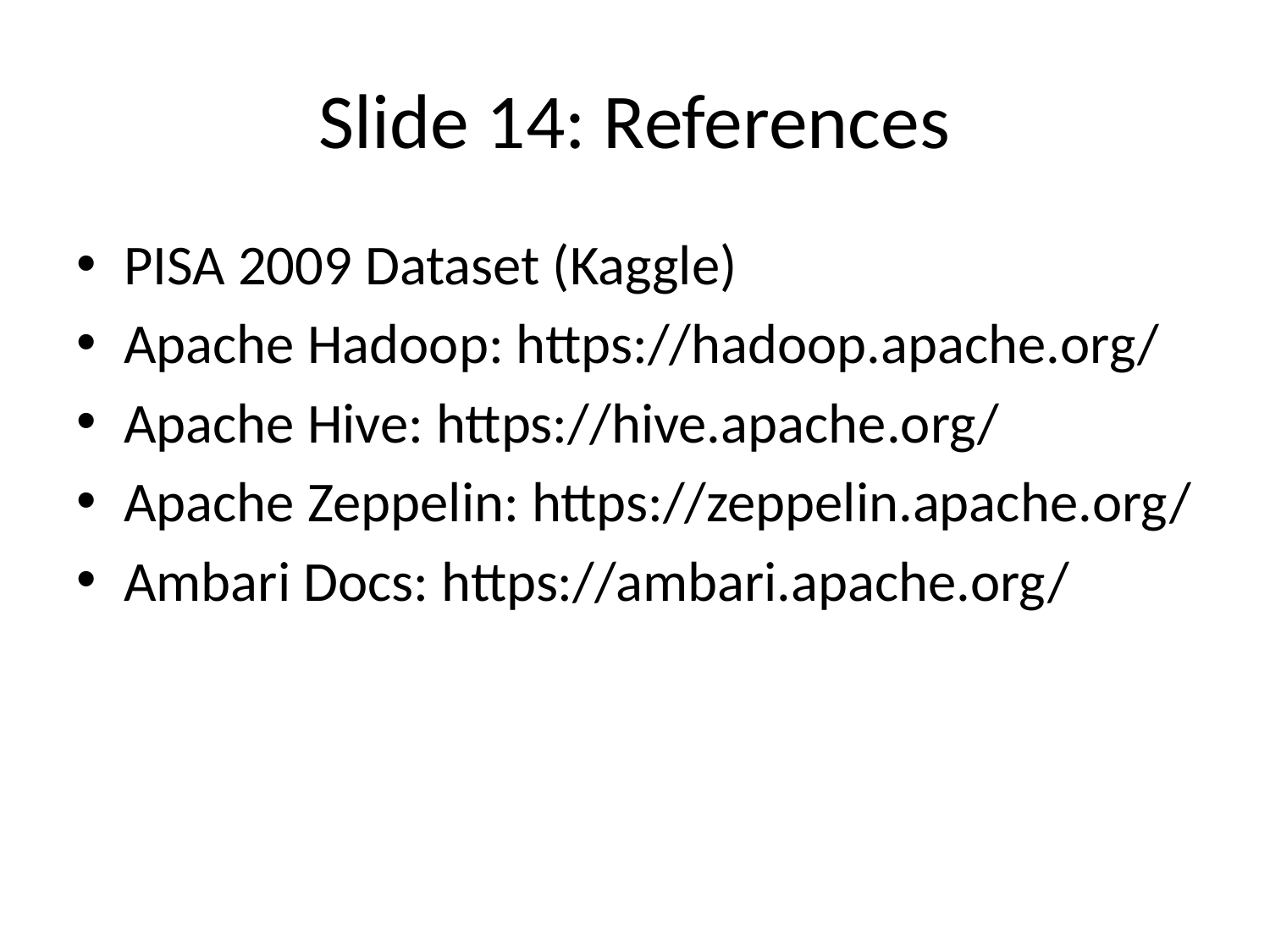

# Slide 14: References
PISA 2009 Dataset (Kaggle)
Apache Hadoop: https://hadoop.apache.org/
Apache Hive: https://hive.apache.org/
Apache Zeppelin: https://zeppelin.apache.org/
Ambari Docs: https://ambari.apache.org/